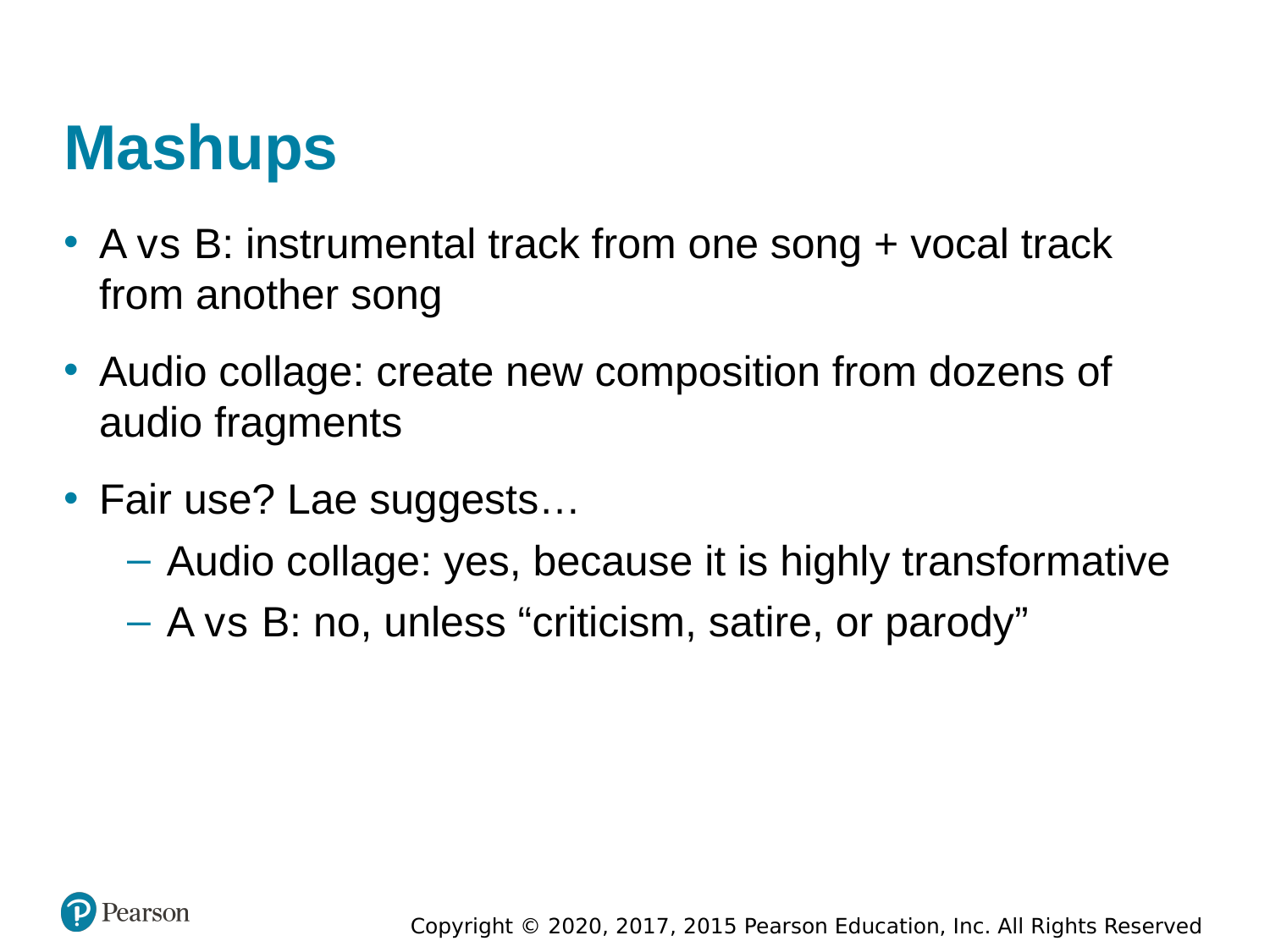

# Mashups
A versus B: instrumental track from one song + vocal track from another song
Audio collage: create new composition from dozens of audio fragments
Fair use? Lae suggests…
Audio collage: yes, because it is highly transformative
A versus B: no, unless “criticism, satire, or parody”